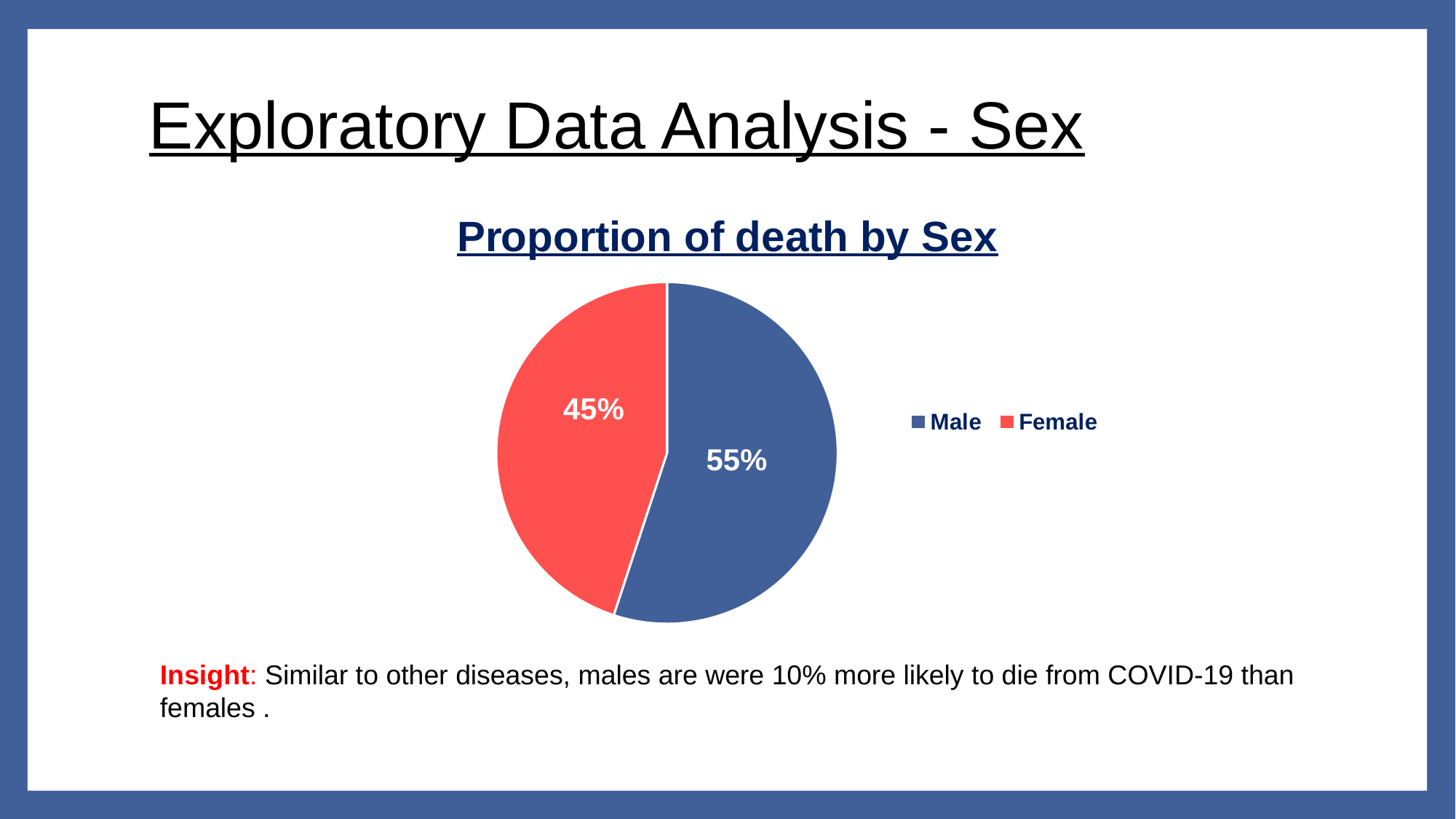

# Exploratory Data Analysis - Sex

### Chart: Proportion of death by Sex

| Category |  |
|---|---|
| Male | 0.5502730612650184 |
| Female | 0.44932975871313674 |
Insight: Similar to other diseases, males are were 10% more likely to die from COVID-19 than females .